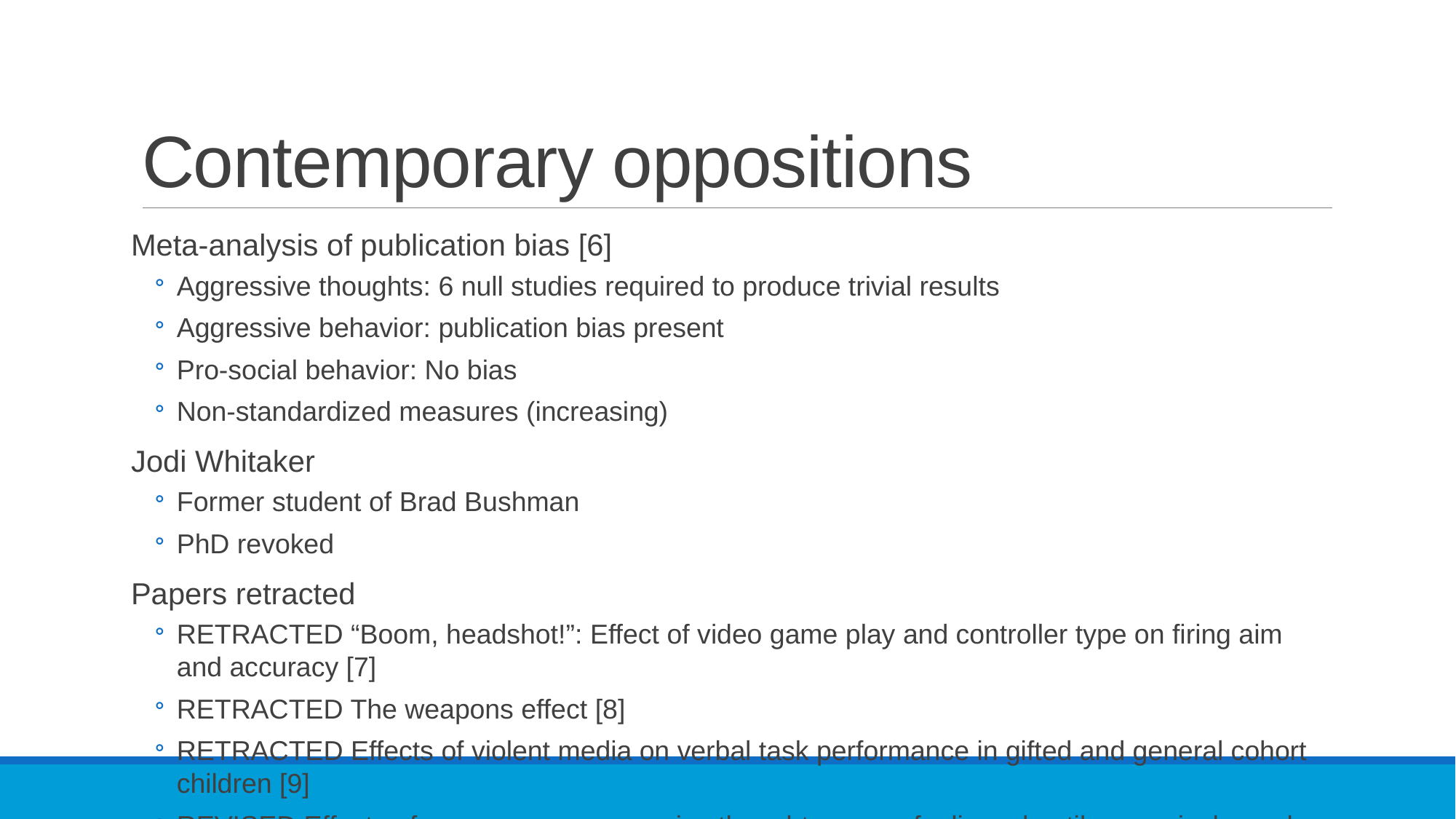

# Contemporary oppositions
Meta-analysis of publication bias [6]
Aggressive thoughts: 6 null studies required to produce trivial results
Aggressive behavior: publication bias present
Pro-social behavior: No bias
Non-standardized measures (increasing)
Jodi Whitaker
Former student of Brad Bushman
PhD revoked
Papers retracted
RETRACTED “Boom, headshot!”: Effect of video game play and controller type on firing aim and accuracy [7]
RETRACTED The weapons effect [8]
RETRACTED Effects of violent media on verbal task performance in gifted and general cohort children [9]
REVISED Effects of weapons on aggressive thoughts, angry feelings, hostile appraisals, and aggressive behavior: A meta-analytic review of the weapons effect literature [10]